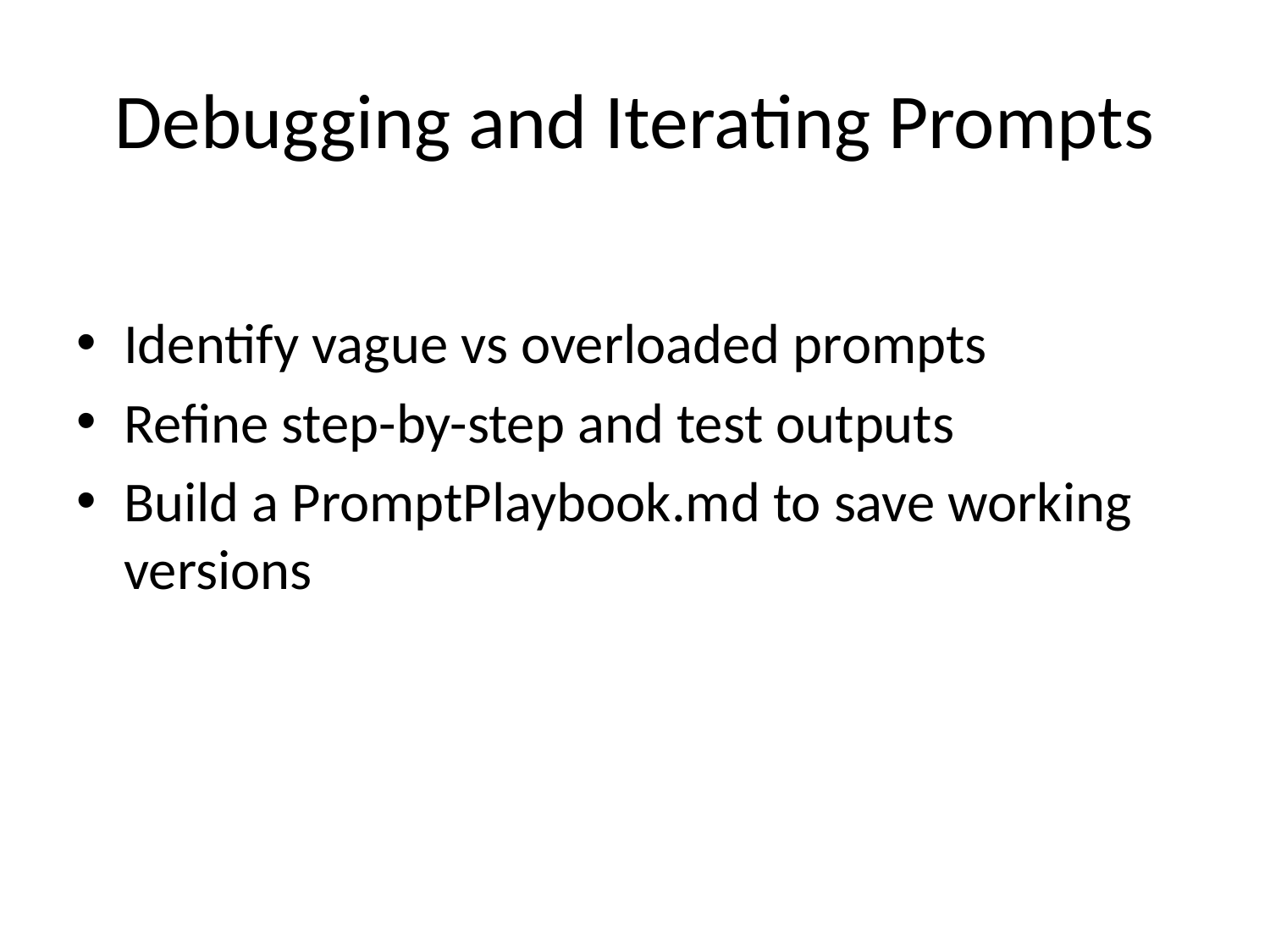

# Debugging and Iterating Prompts

Identify vague vs overloaded prompts
Refine step-by-step and test outputs
Build a PromptPlaybook.md to save working versions